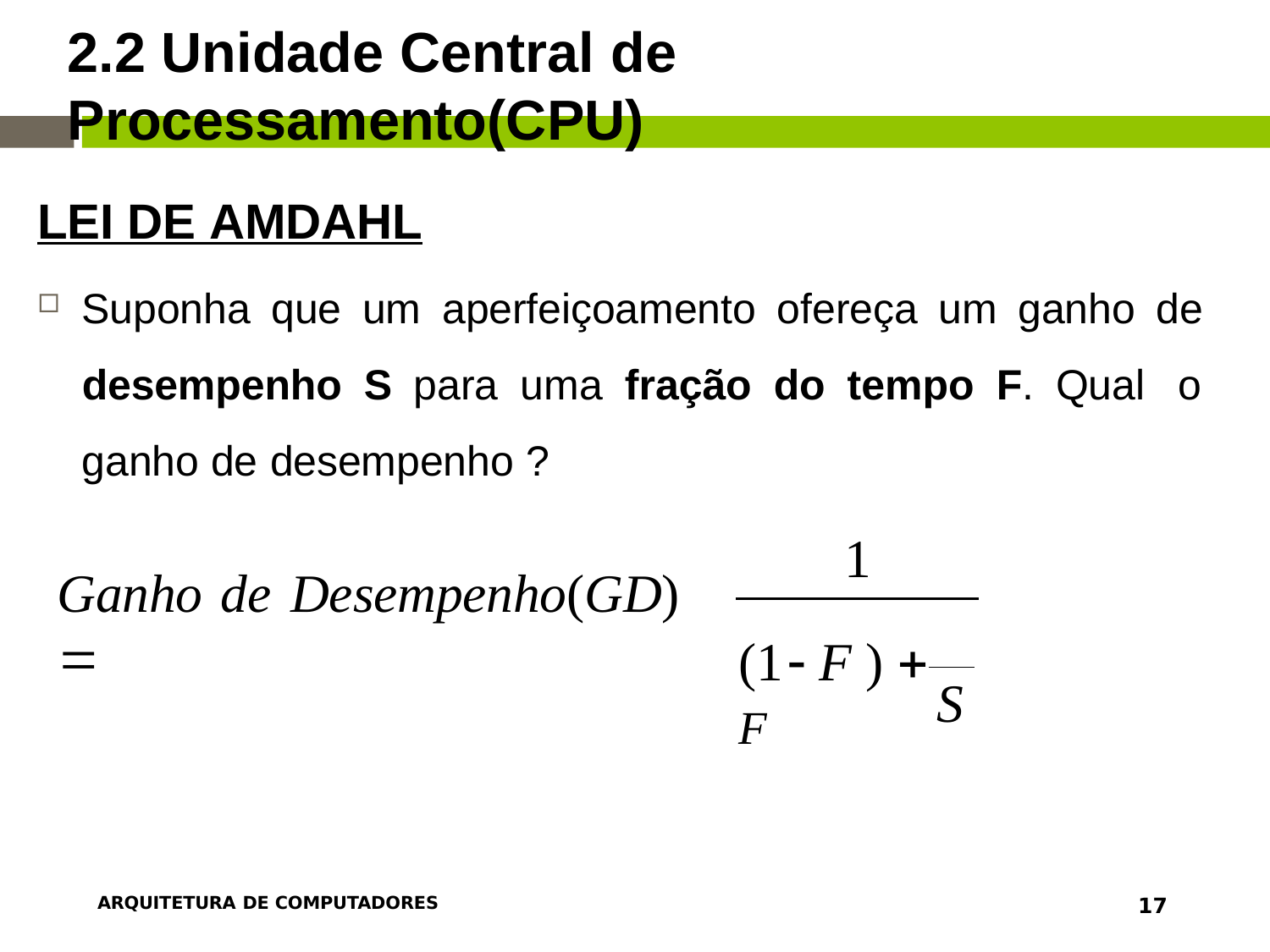

# 2.2 Unidade Central de Processamento(CPU)
LEI DE AMDAHL
Suponha que um aperfeiçoamento ofereça um ganho de  desempenho S para uma fração do tempo F. Qual o  ganho de desempenho ?
1
Ganho de Desempenho(GD) =

(1− F ) + F
S

ARQUITETURA DE COMPUTADORES
17